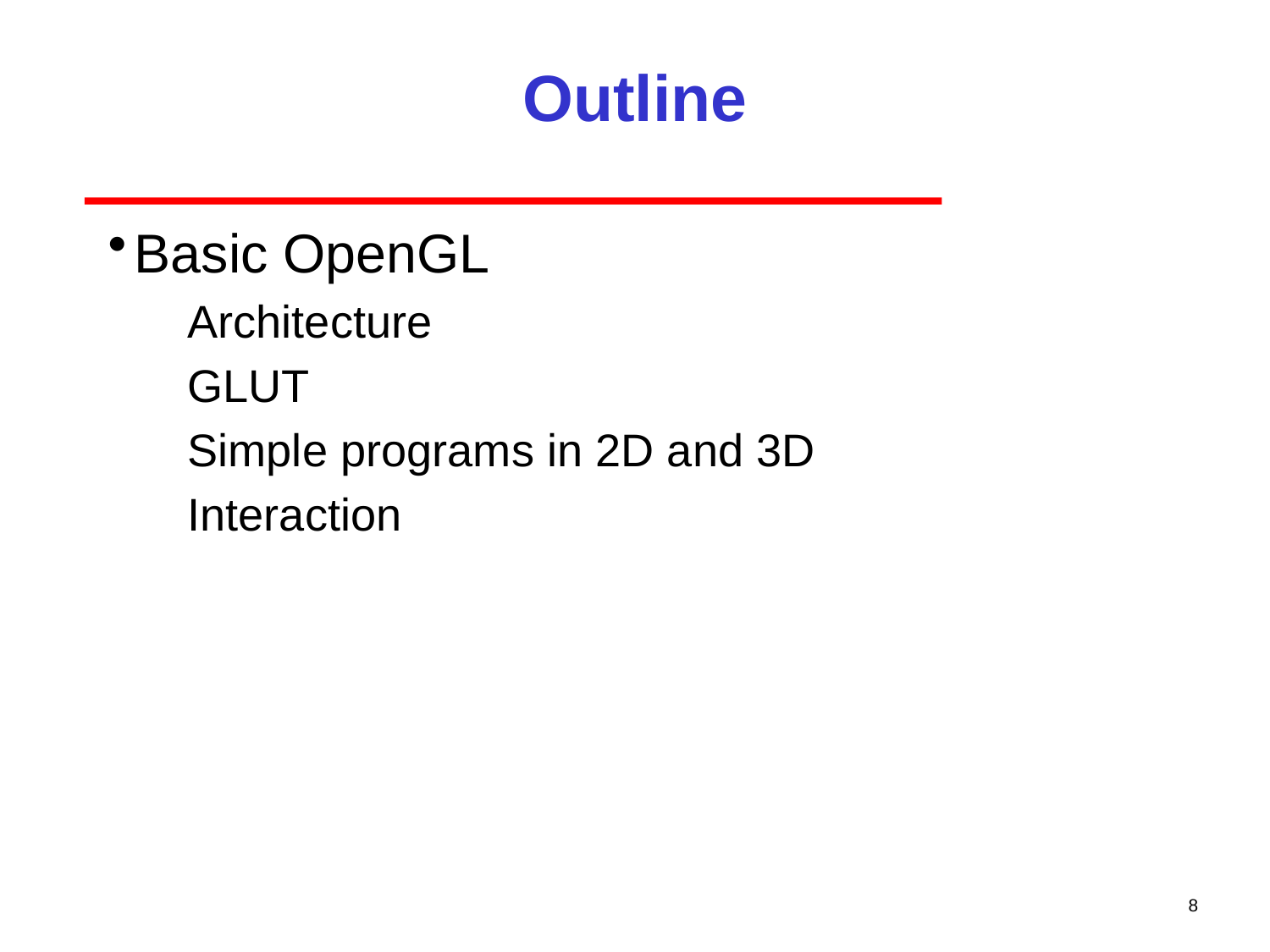

# Outline
Basic OpenGL
Architecture
GLUT
Simple programs in 2D and 3D
Interaction
8